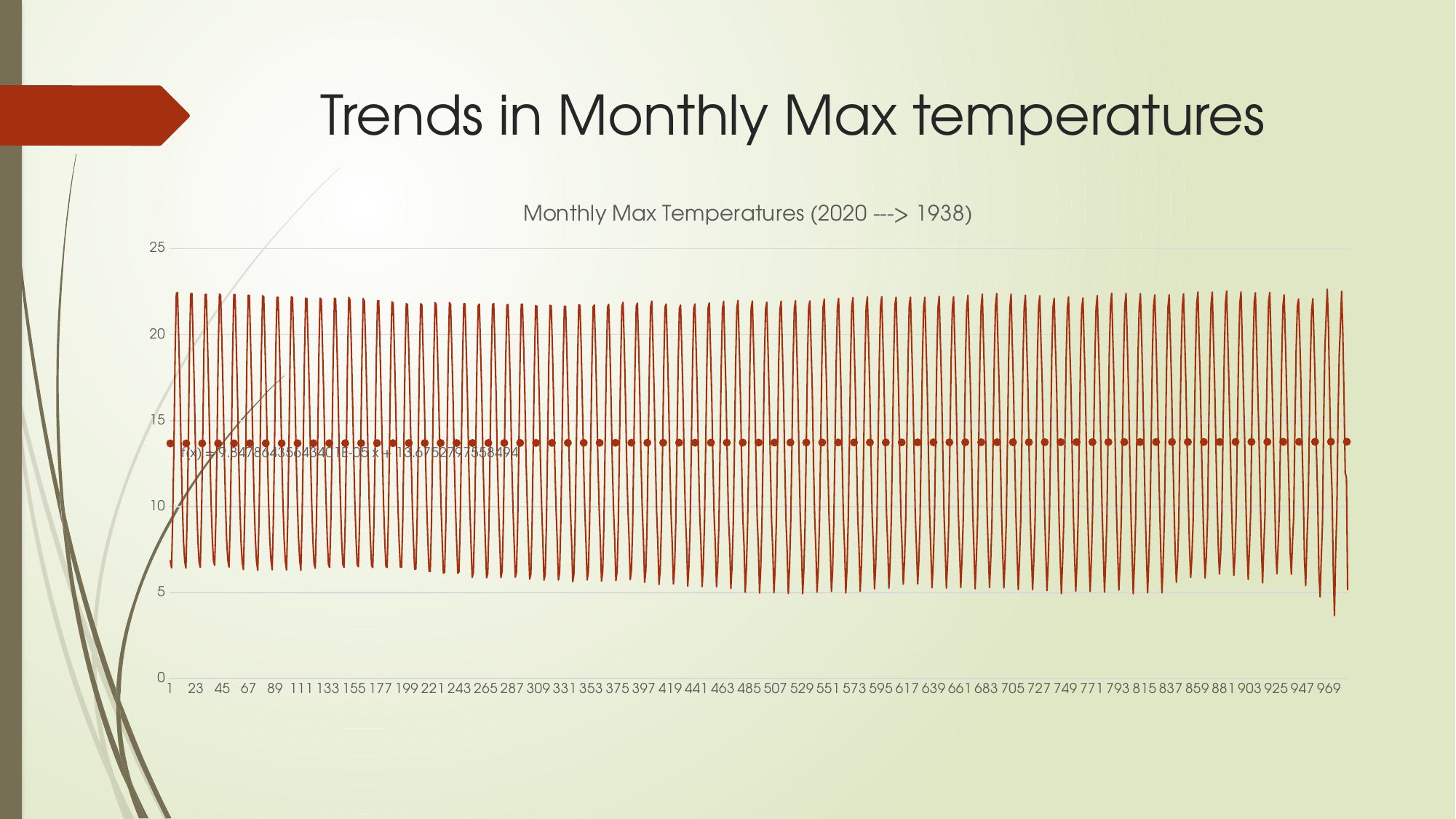

# Trends in Monthly Max temperatures

### Chart: Monthly Max Temperatures (2020 ---> 1938)

| Category |  |
|---|---|